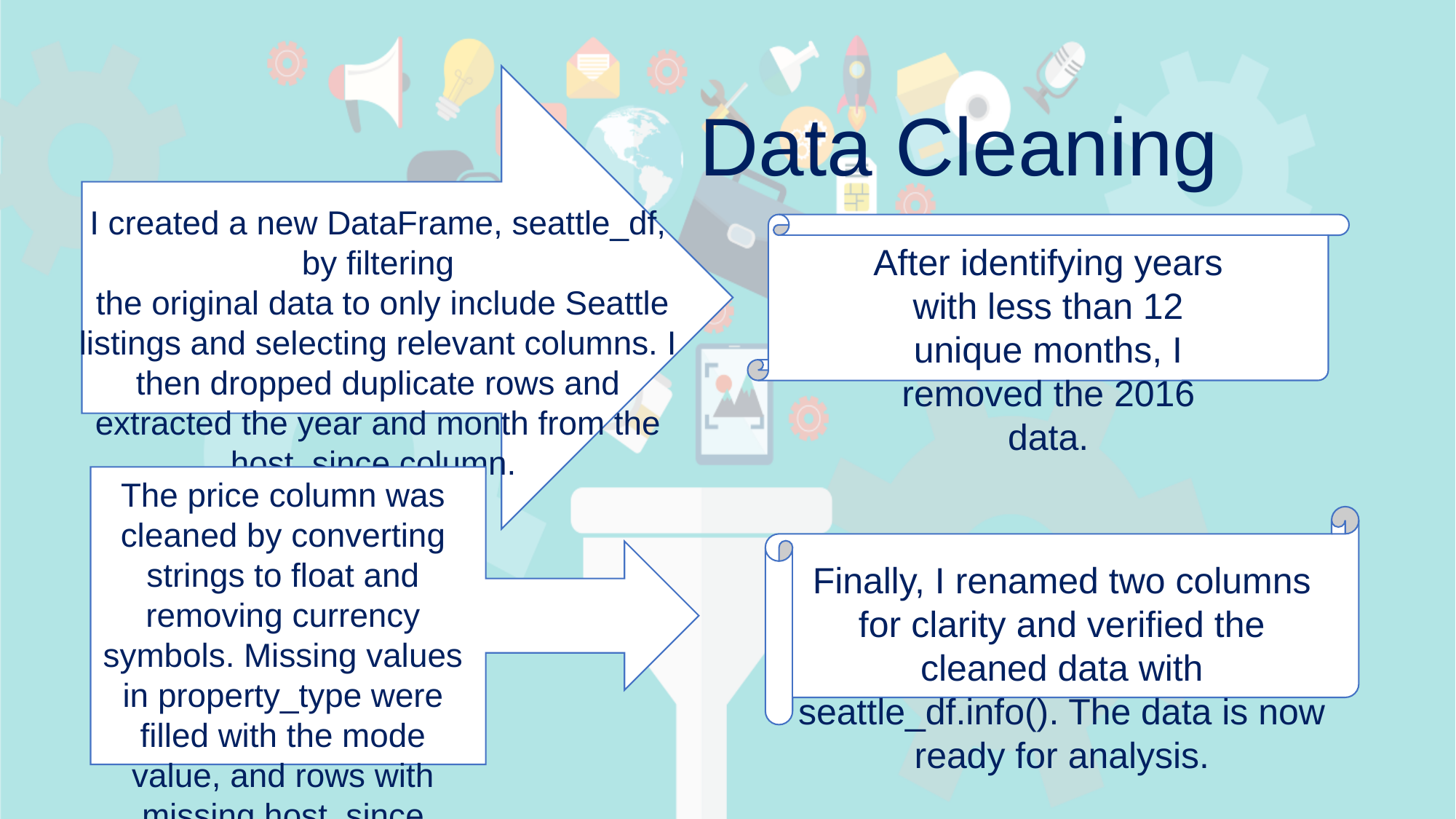

Data Cleaning
I created a new DataFrame, seattle_df, by filtering
 the original data to only include Seattle listings and selecting relevant columns. I then dropped duplicate rows and extracted the year and month from the host_since column.

After identifying years with less than 12 unique months, I removed the 2016 data.

The price column was cleaned by converting strings to float and removing currency symbols. Missing values in property_type were filled with the mode value, and rows with missing host_since values were dropped.

Finally, I renamed two columns for clarity and verified the cleaned data with seattle_df.info(). The data is now ready for analysis.